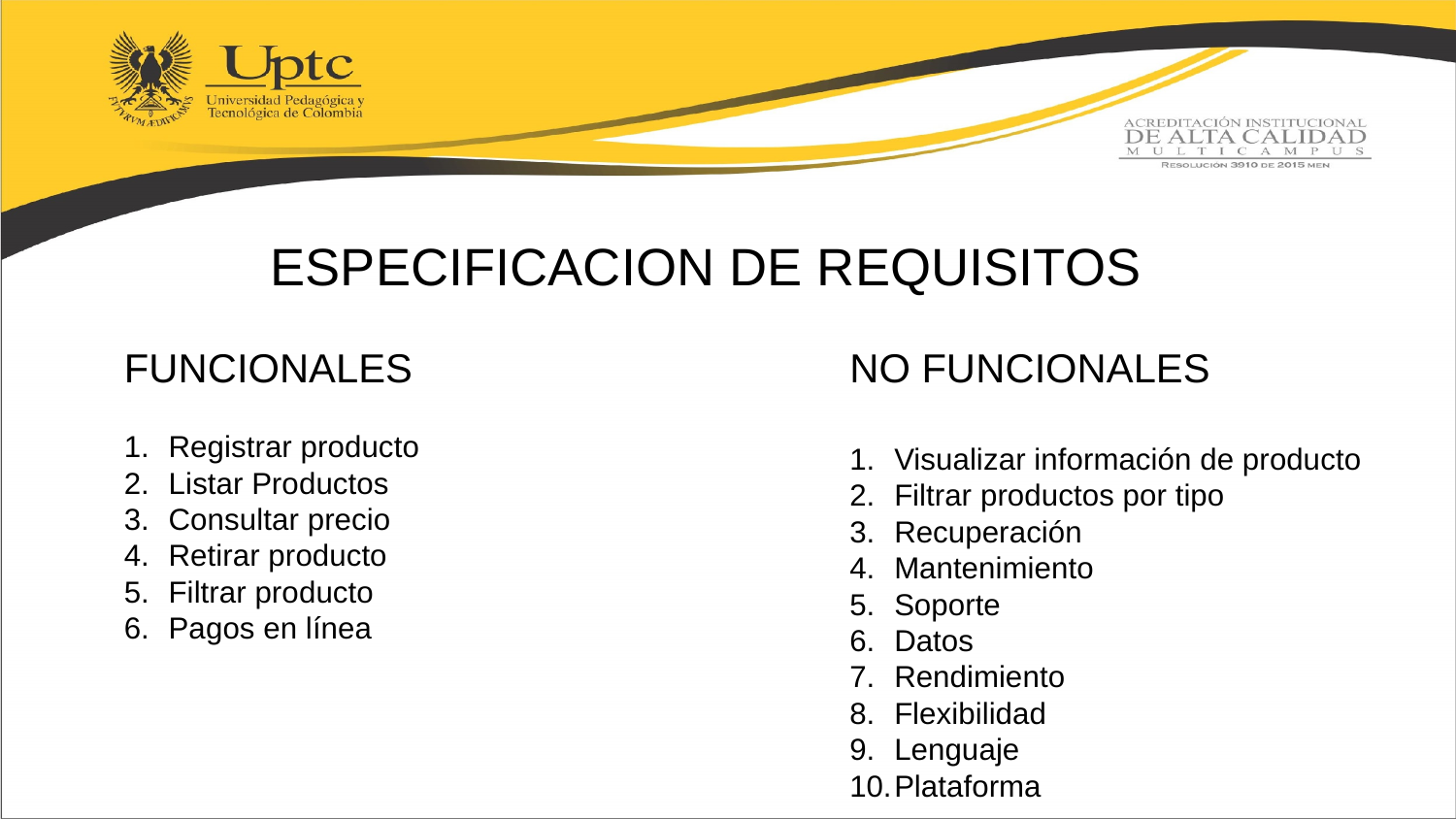

ESPECIFICACION DE REQUISITOS
FUNCIONALES

Registrar producto
Listar Productos
Consultar precio
Retirar producto
Filtrar producto
Pagos en línea
NO FUNCIONALES

Visualizar información de producto
Filtrar productos por tipo
Recuperación
Mantenimiento
Soporte
Datos
Rendimiento
Flexibilidad
Lenguaje
Plataforma